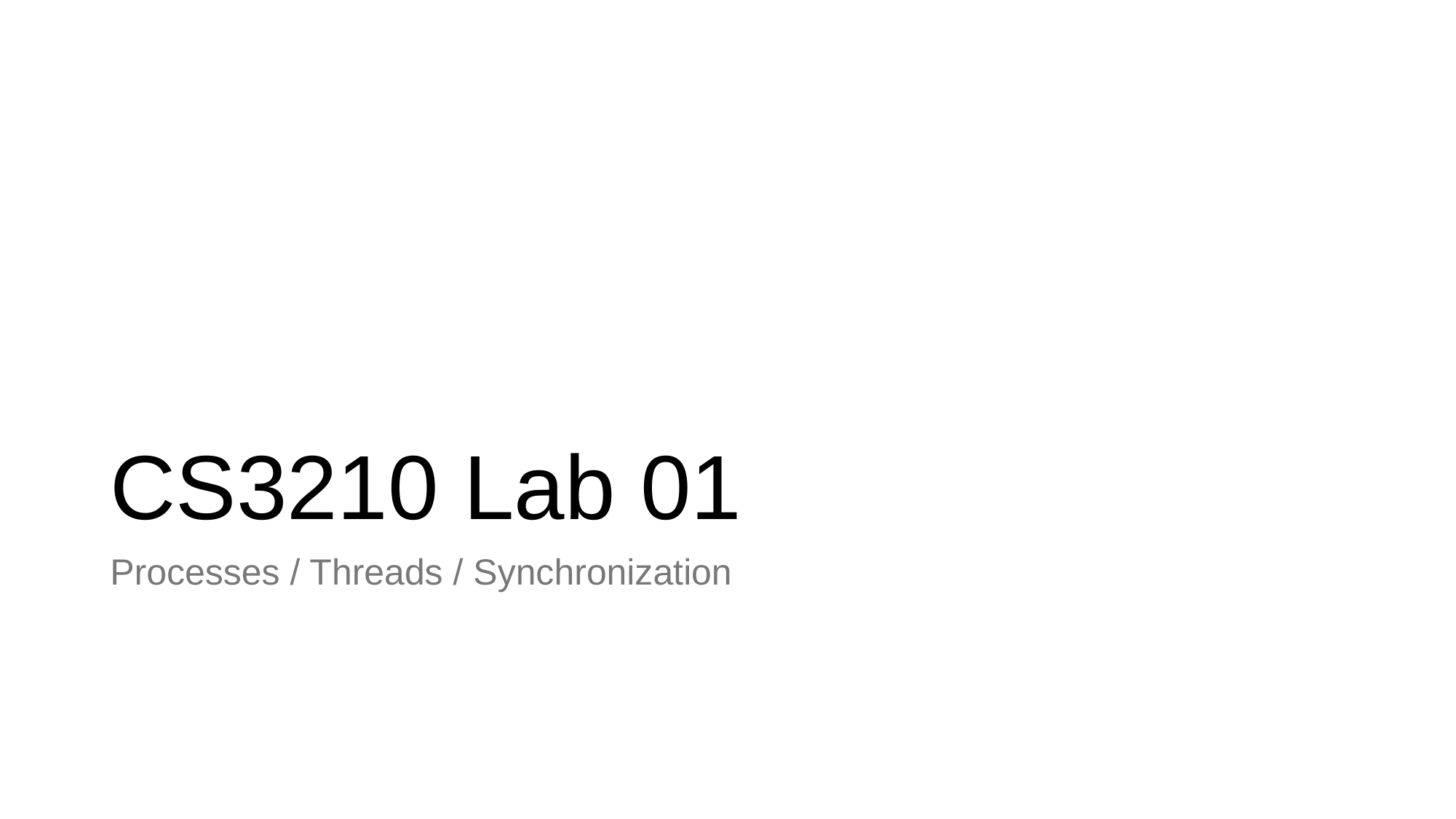

# CS3210 Lab 01
Processes / Threads / Synchronization